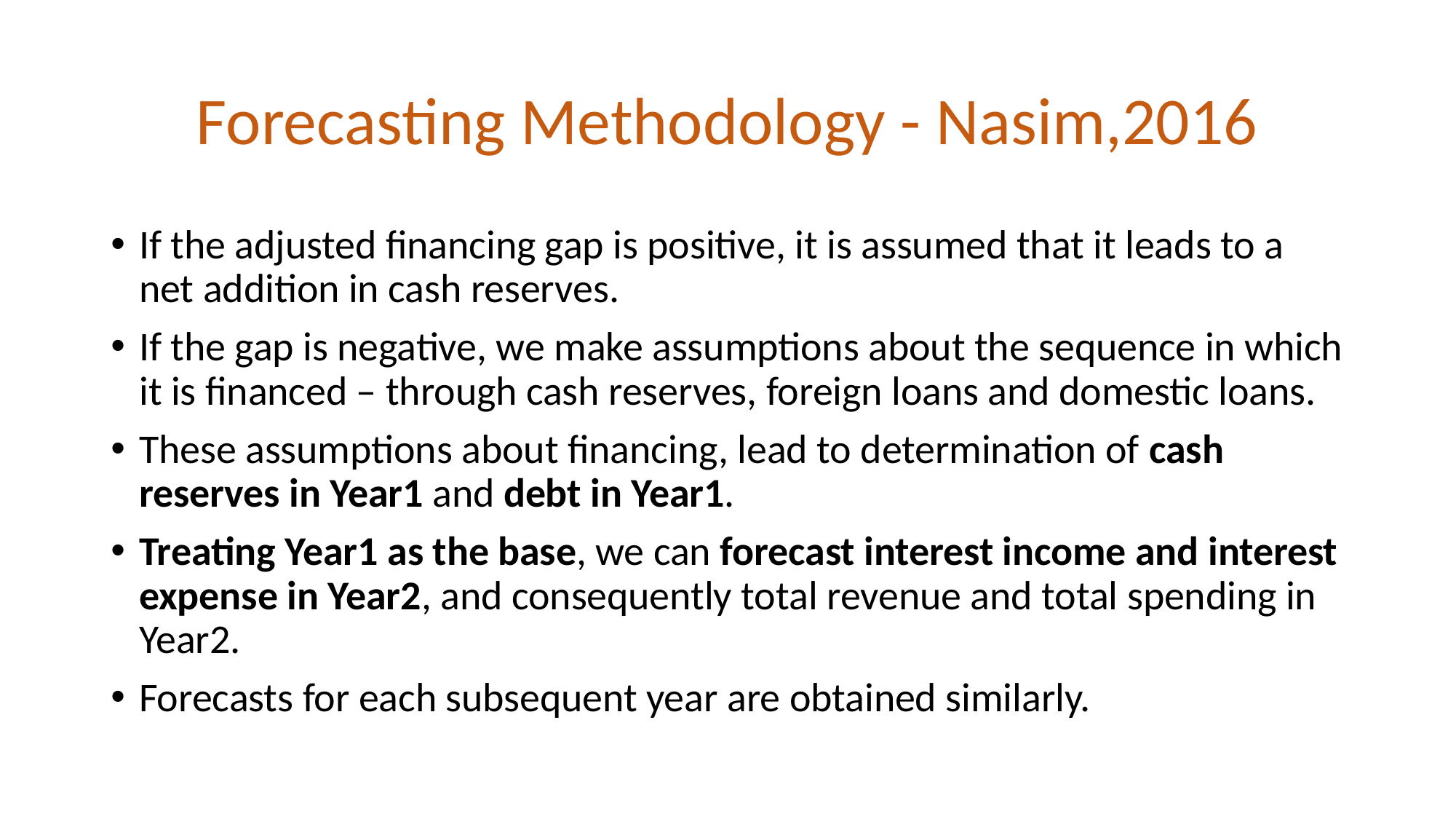

# Forecasting Methodology - Nasim,2016
If the adjusted financing gap is positive, it is assumed that it leads to a net addition in cash reserves.
If the gap is negative, we make assumptions about the sequence in which it is financed – through cash reserves, foreign loans and domestic loans.
These assumptions about financing, lead to determination of cash reserves in Year1 and debt in Year1.
Treating Year1 as the base, we can forecast interest income and interest expense in Year2, and consequently total revenue and total spending in Year2.
Forecasts for each subsequent year are obtained similarly.